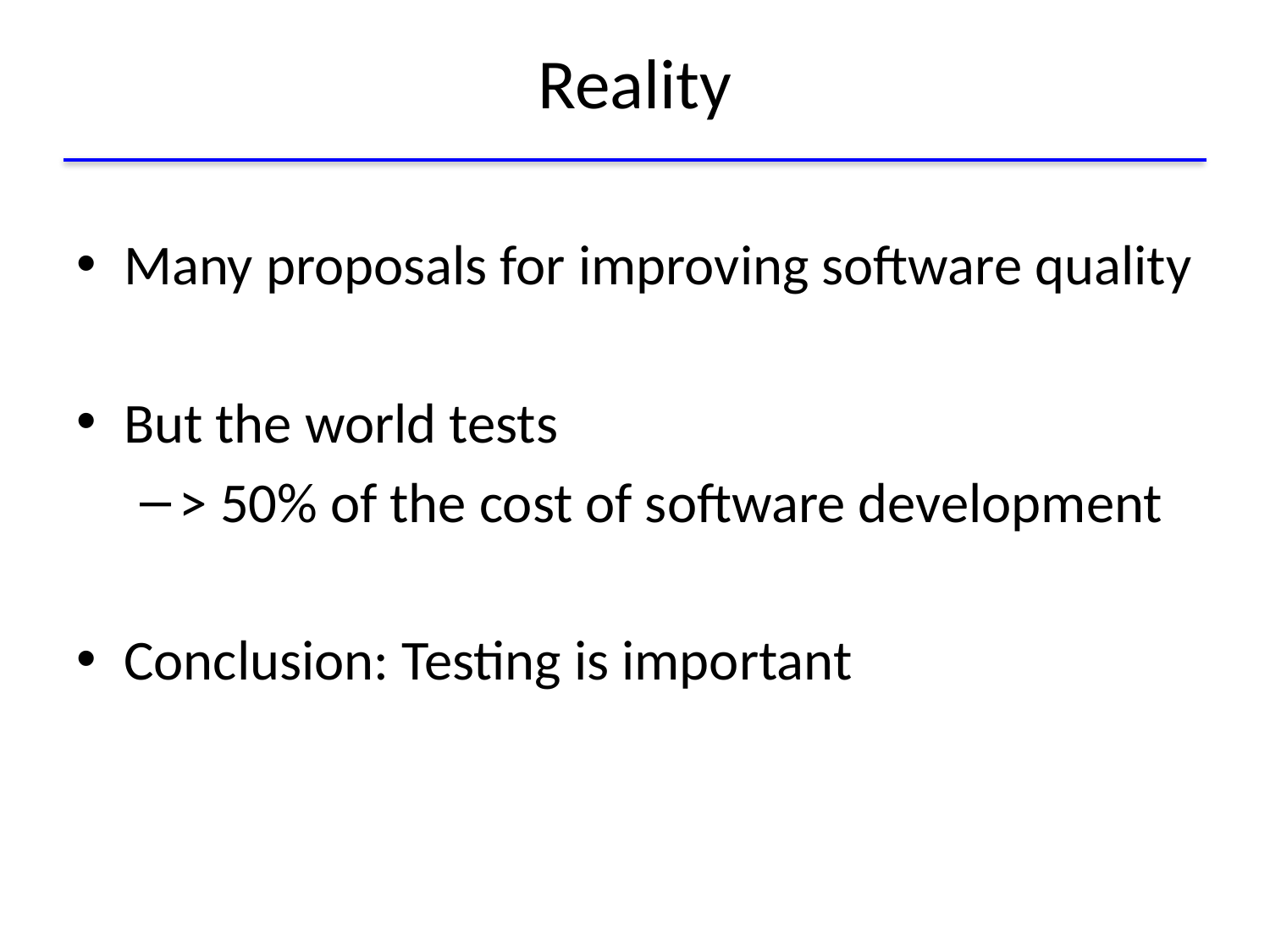

# Reality
Many proposals for improving software quality

But the world tests
> 50% of the cost of software development

Conclusion: Testing is important